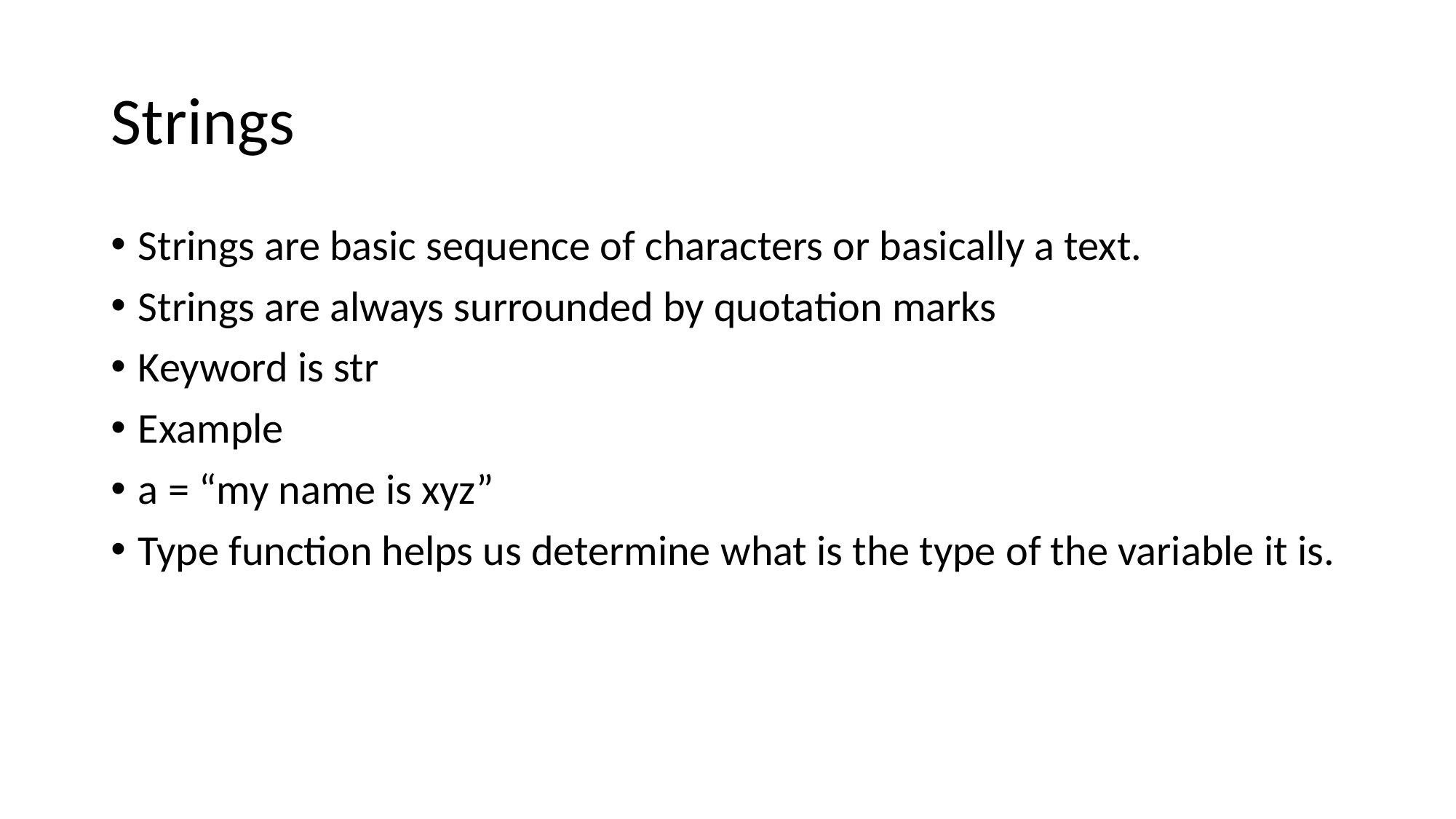

# Strings
Strings are basic sequence of characters or basically a text.
Strings are always surrounded by quotation marks
Keyword is str
Example
a = “my name is xyz”
Type function helps us determine what is the type of the variable it is.